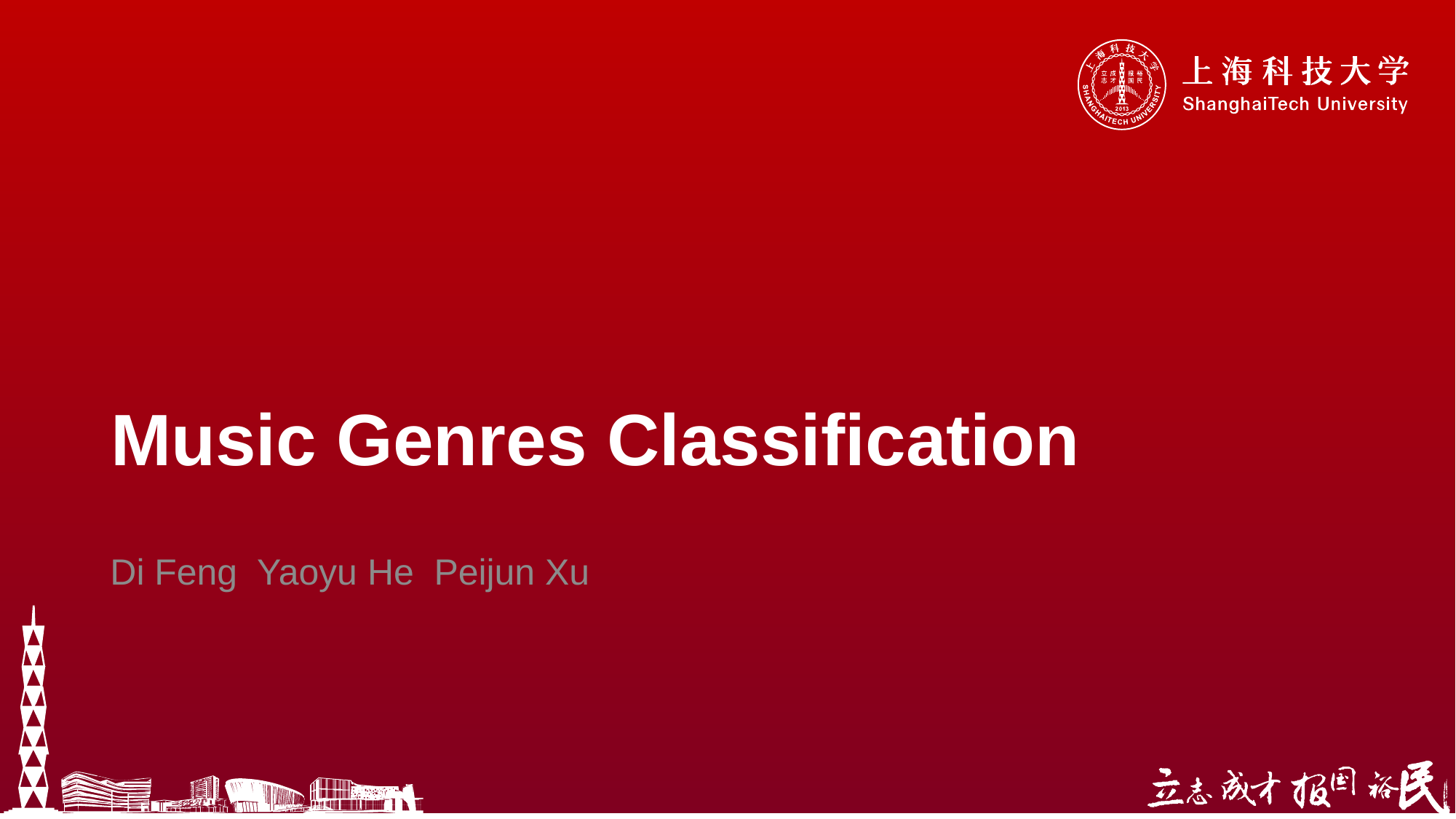

# Music Genres Classification
Di Feng  Yaoyu He  Peijun Xu